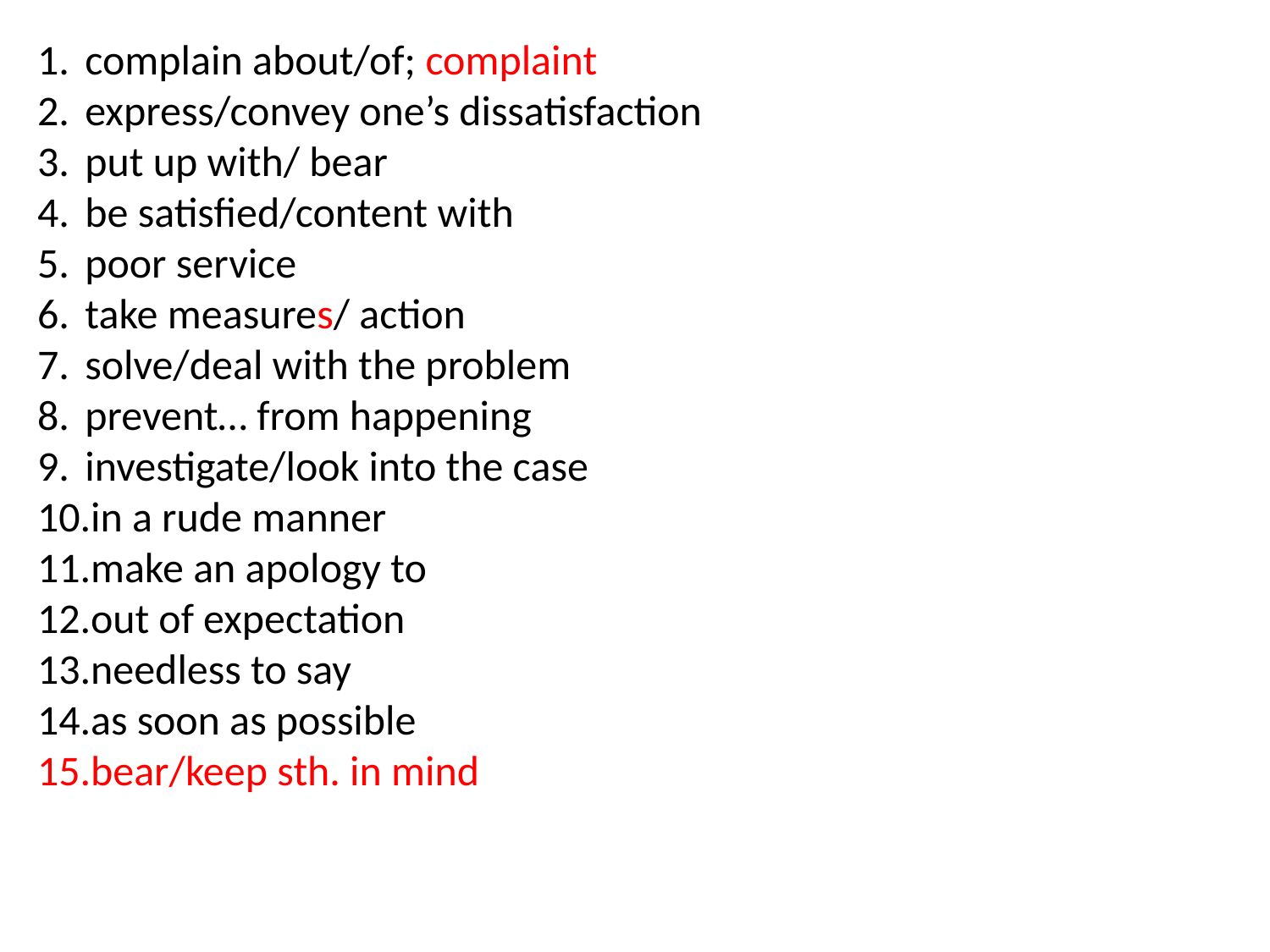

complain about/of; complaint
express/convey one’s dissatisfaction
put up with/ bear
be satisfied/content with
poor service
take measures/ action
solve/deal with the problem
prevent… from happening
investigate/look into the case
in a rude manner
make an apology to
out of expectation
needless to say
as soon as possible
bear/keep sth. in mind